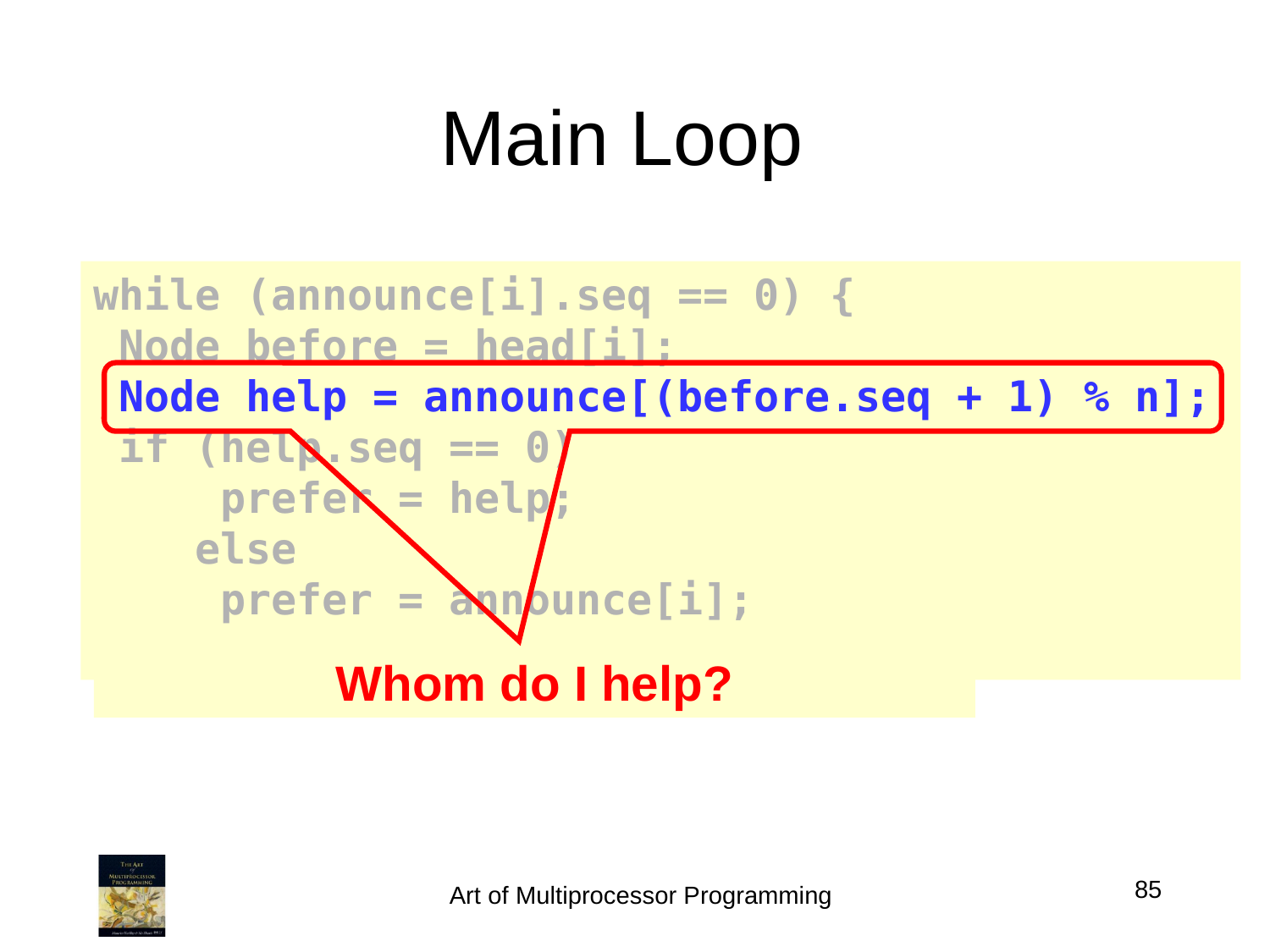

# Main Loop
while (announce[i].seq == 0) {
 Node before = head[i];
 Node help = announce[(before.seq + 1) % n];
 if (help.seq == 0)
     prefer = help;
    else
     prefer = announce[i];
…

Whom do I help?
85
Art of Multiprocessor Programming